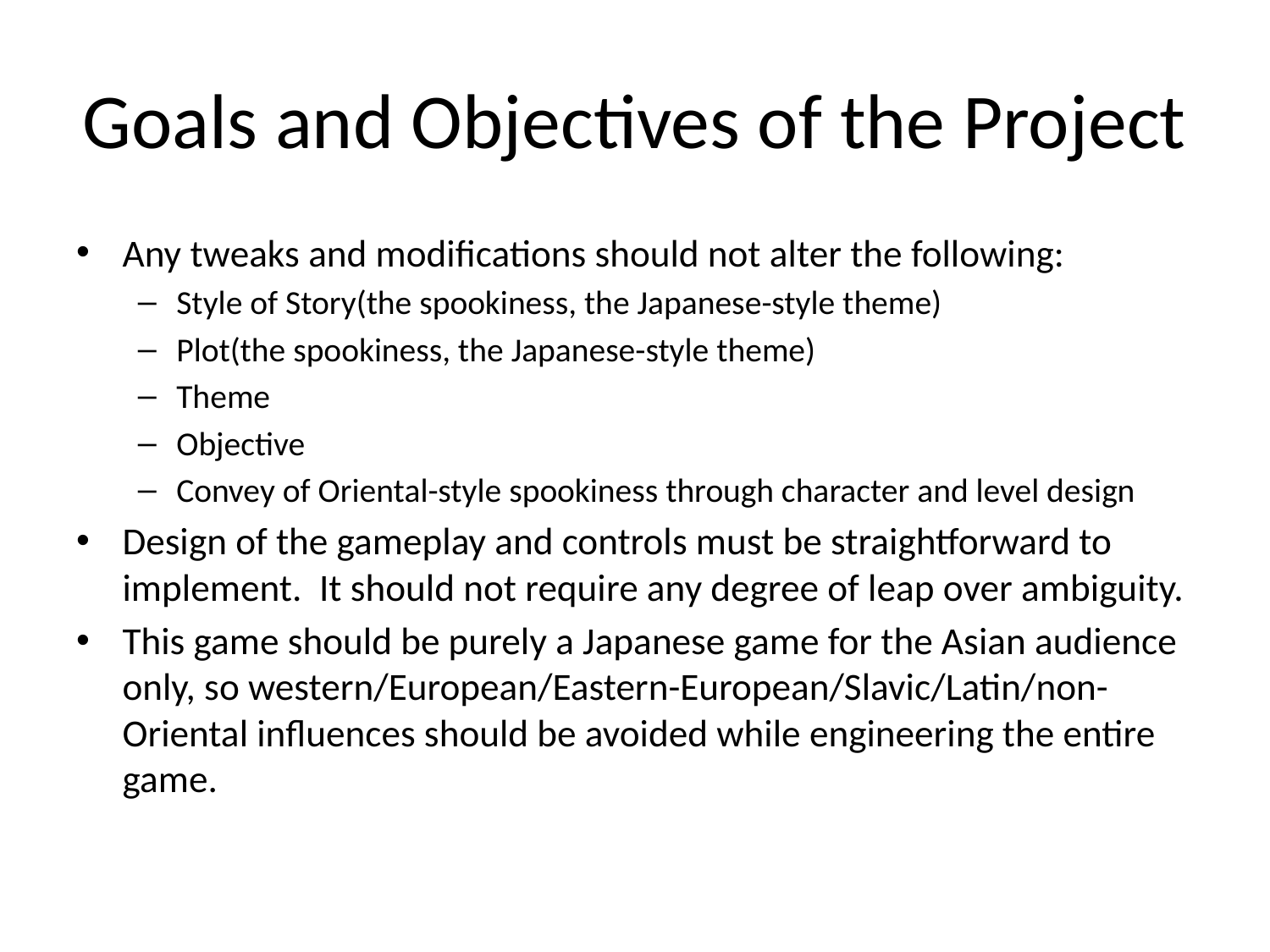

# Goals and Objectives of the Project
Any tweaks and modifications should not alter the following:
Style of Story(the spookiness, the Japanese-style theme)
Plot(the spookiness, the Japanese-style theme)
Theme
Objective
Convey of Oriental-style spookiness through character and level design
Design of the gameplay and controls must be straightforward to implement.  It should not require any degree of leap over ambiguity.
This game should be purely a Japanese game for the Asian audience only, so western/European/Eastern-European/Slavic/Latin/non-Oriental influences should be avoided while engineering the entire game.